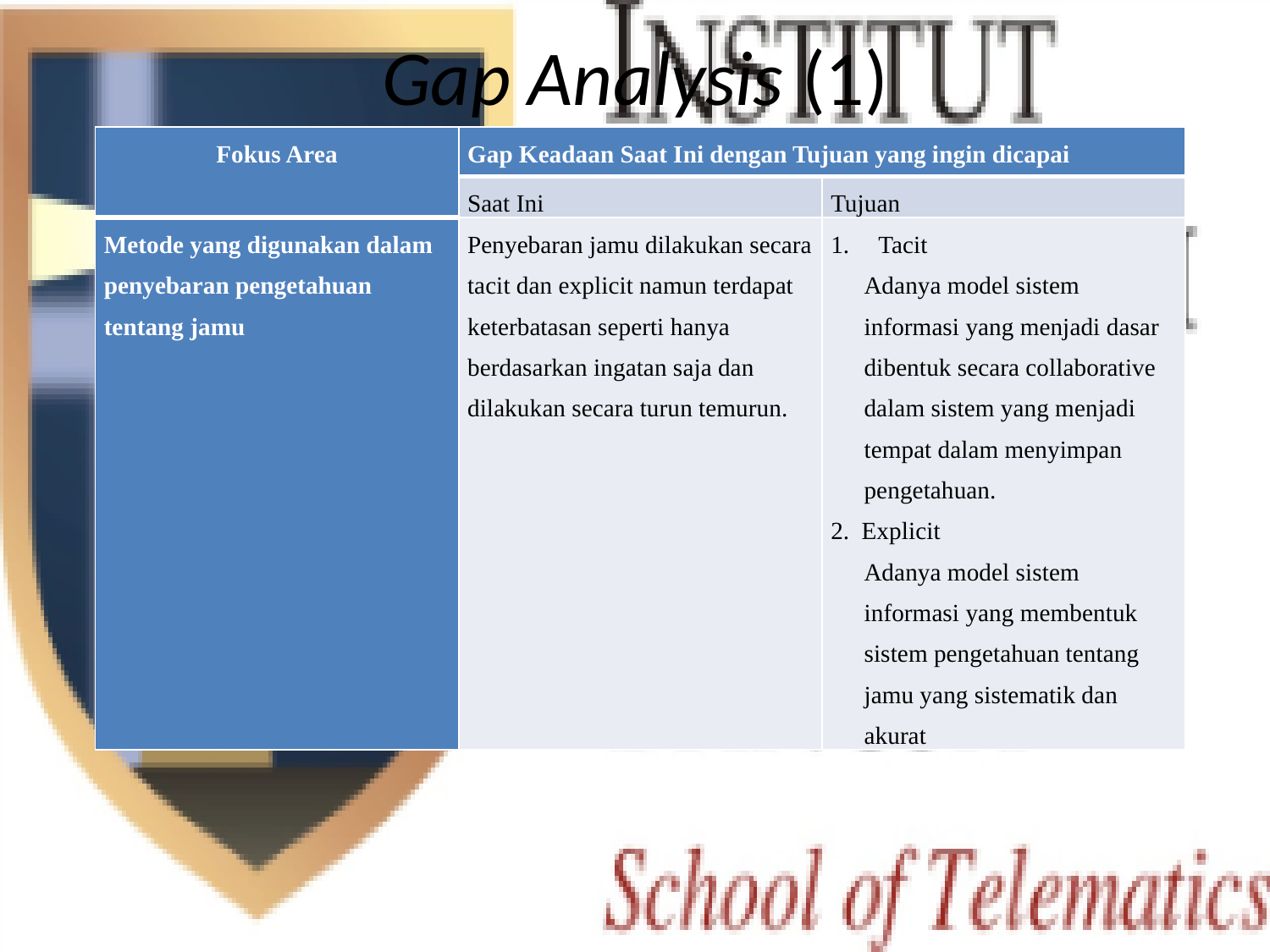

# Gap Analysis (1)
| Fokus Area | Gap Keadaan Saat Ini dengan Tujuan yang ingin dicapai |  |
| --- | --- | --- |
|  | Saat Ini | Tujuan |
| Metode yang digunakan dalam penyebaran pengetahuan tentang jamu | Penyebaran jamu dilakukan secara tacit dan explicit namun terdapat keterbatasan seperti hanya berdasarkan ingatan saja dan dilakukan secara turun temurun. | Tacit Adanya model sistem informasi yang menjadi dasar dibentuk secara collaborative dalam sistem yang menjadi tempat dalam menyimpan pengetahuan. 2. Explicit Adanya model sistem informasi yang membentuk sistem pengetahuan tentang jamu yang sistematik dan akurat |